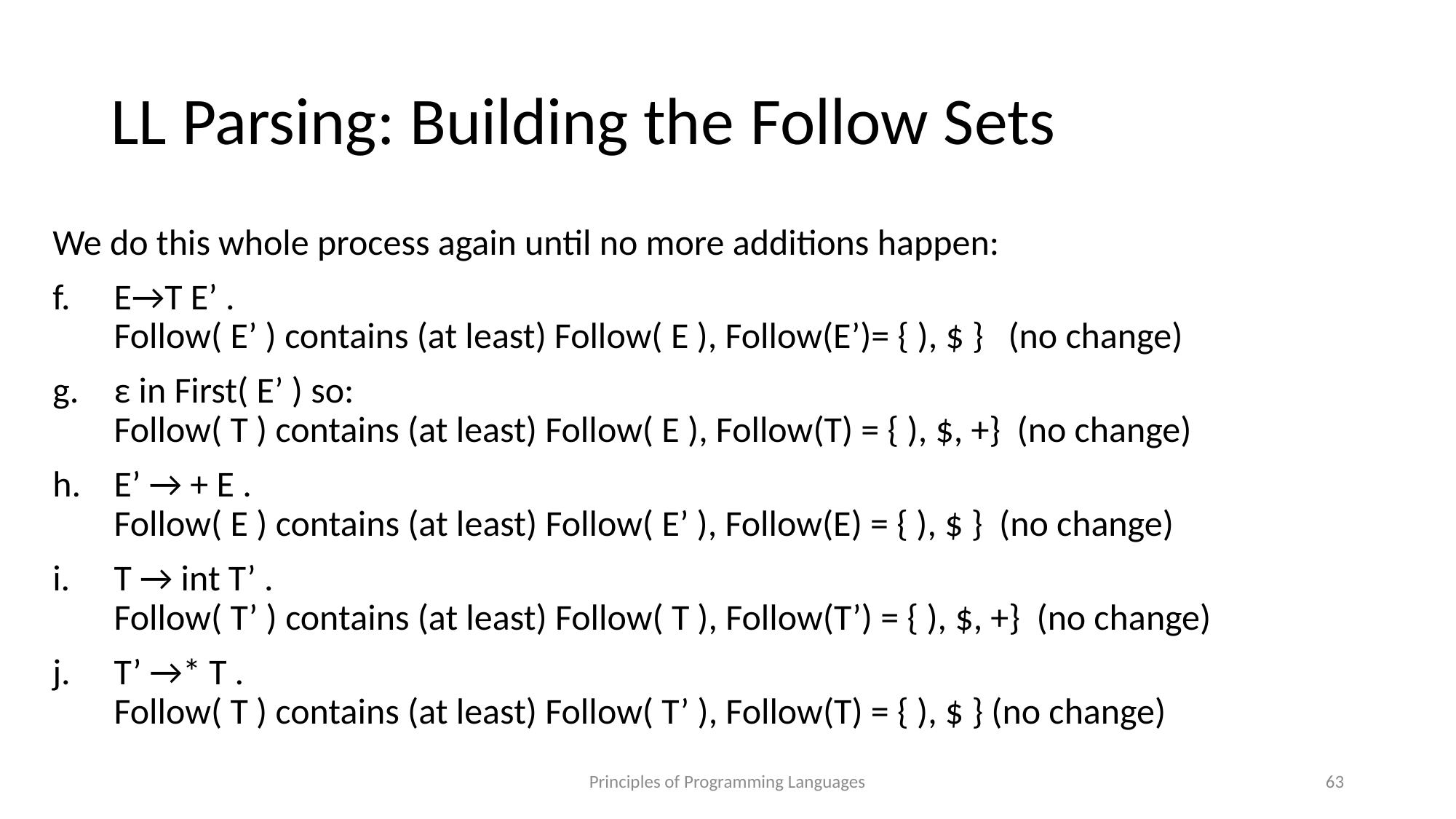

# LL Parsing: Building the Follow Sets
We do this whole process again until no more additions happen:
E→T E’ .
Follow( E’ ) contains (at least) Follow( E ), Follow(E’)= { ), $ }   (no change)
ε in First( E’ ) so:
Follow( T ) contains (at least) Follow( E ), Follow(T) = { ), $, +}  (no change)
E’ → + E .
Follow( E ) contains (at least) Follow( E’ ), Follow(E) = { ), $ }  (no change)
T → int T’ .
Follow( T’ ) contains (at least) Follow( T ), Follow(T’) = { ), $, +}  (no change)
T’ →* T .
Follow( T ) contains (at least) Follow( T’ ), Follow(T) = { ), $ } (no change)

Principles of Programming Languages
63